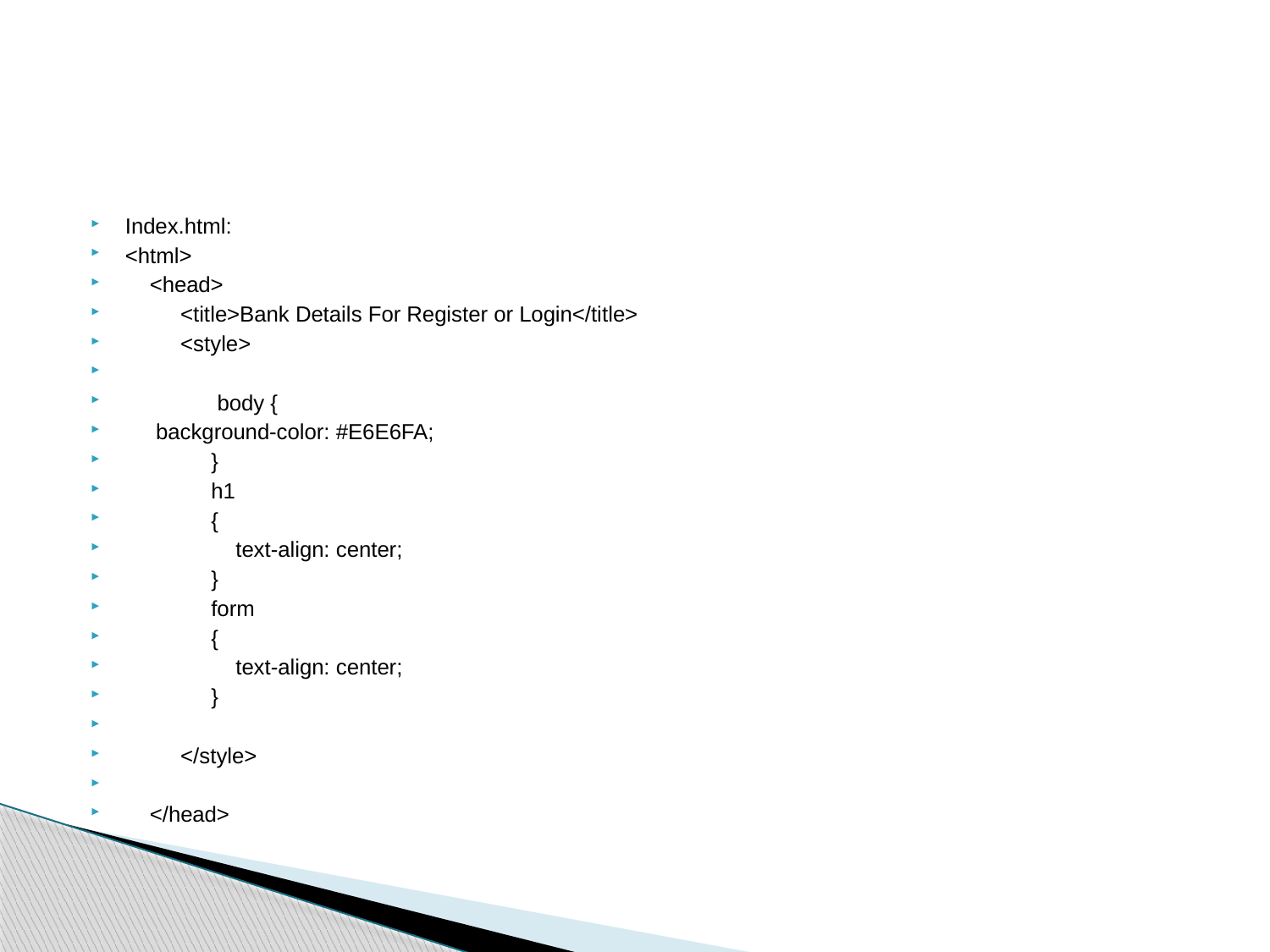

#
Index.html:
<html>
    <head>
         <title>Bank Details For Register or Login</title>
         <style>

               body {
     background-color: #E6E6FA;
              }
              h1
              {
                  text-align: center;
              }
              form
              {
                  text-align: center;
              }

         </style>

    </head>